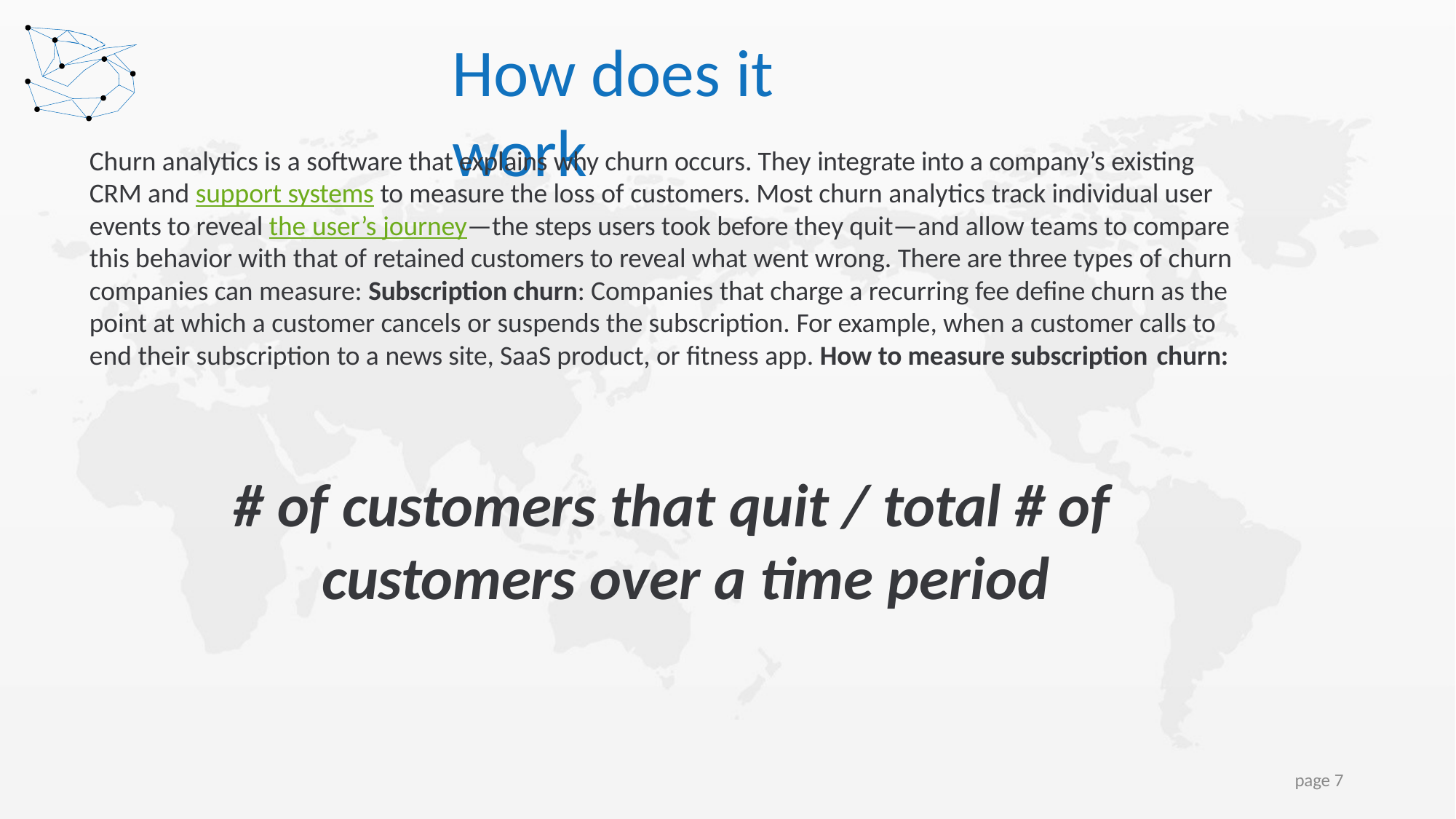

# How does it work
Churn analytics is a software that explains why churn occurs. They integrate into a company’s existing  CRM and support systems to measure the loss of customers. Most churn analytics track individual user  events to reveal the user’s journey—the steps users took before they quit—and allow teams to compare  this behavior with that of retained customers to reveal what went wrong. There are three types of churn  companies can measure: Subscription churn: Companies that charge a recurring fee define churn as the  point at which a customer cancels or suspends the subscription. For example, when a customer calls to  end their subscription to a news site, SaaS product, or fitness app. How to measure subscription churn:
# of customers that quit / total # of  customers over a time period
page 7